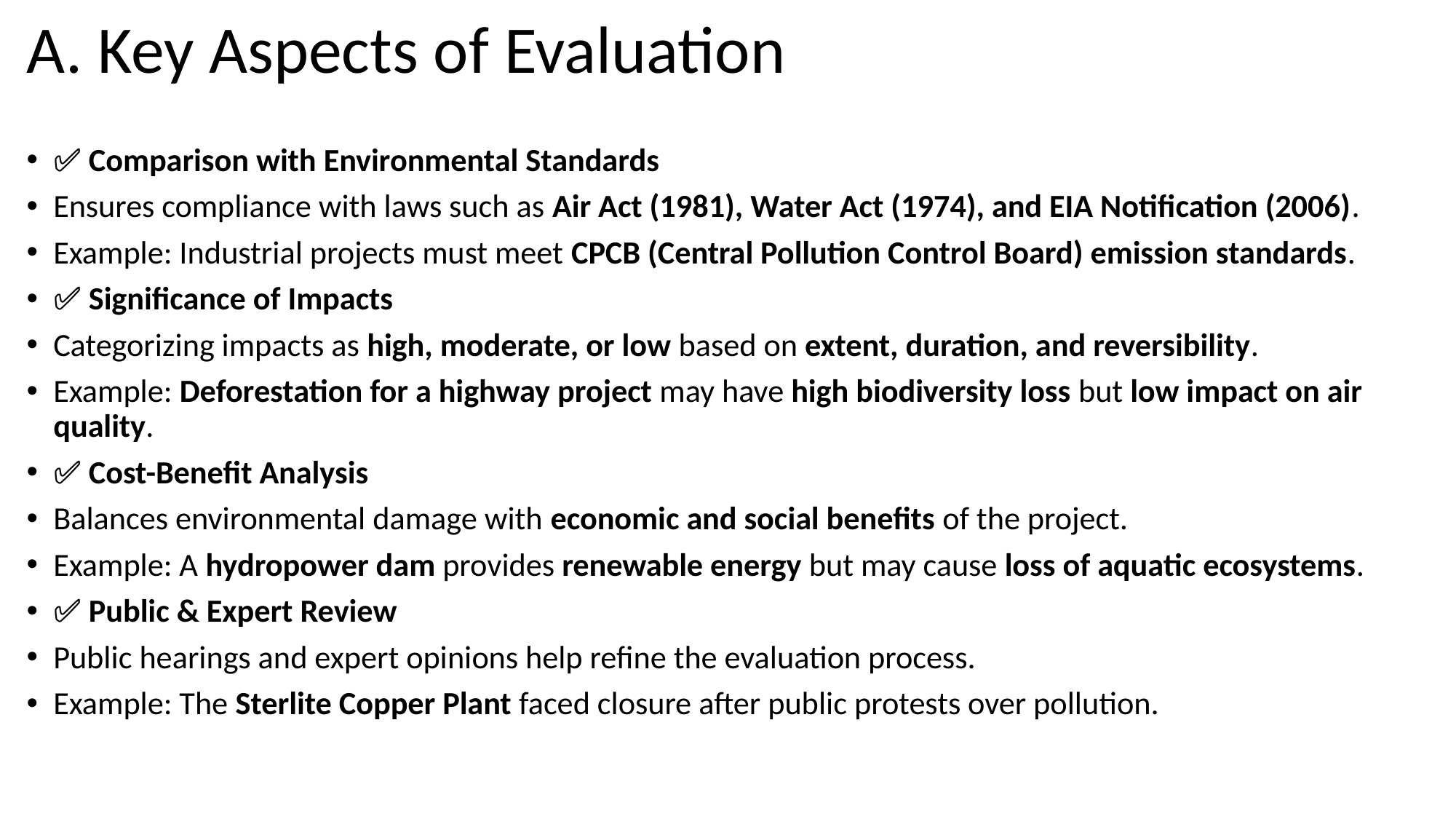

# A. Key Aspects of Evaluation
✅ Comparison with Environmental Standards
Ensures compliance with laws such as Air Act (1981), Water Act (1974), and EIA Notification (2006).
Example: Industrial projects must meet CPCB (Central Pollution Control Board) emission standards.
✅ Significance of Impacts
Categorizing impacts as high, moderate, or low based on extent, duration, and reversibility.
Example: Deforestation for a highway project may have high biodiversity loss but low impact on air quality.
✅ Cost-Benefit Analysis
Balances environmental damage with economic and social benefits of the project.
Example: A hydropower dam provides renewable energy but may cause loss of aquatic ecosystems.
✅ Public & Expert Review
Public hearings and expert opinions help refine the evaluation process.
Example: The Sterlite Copper Plant faced closure after public protests over pollution.